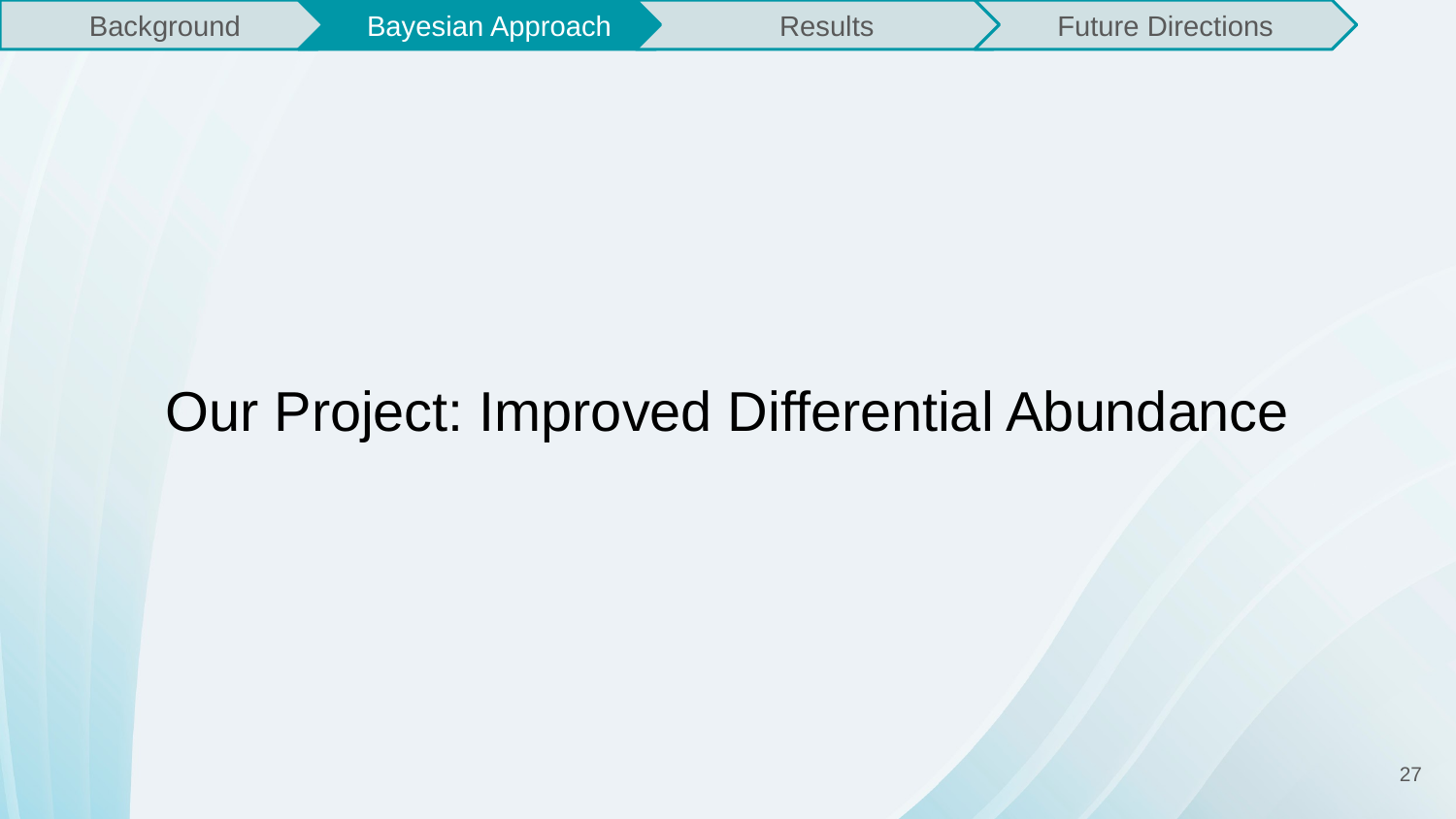

Background
Bayesian Approach
Results
Future Directions
# Our Project: Improved Differential Abundance
27